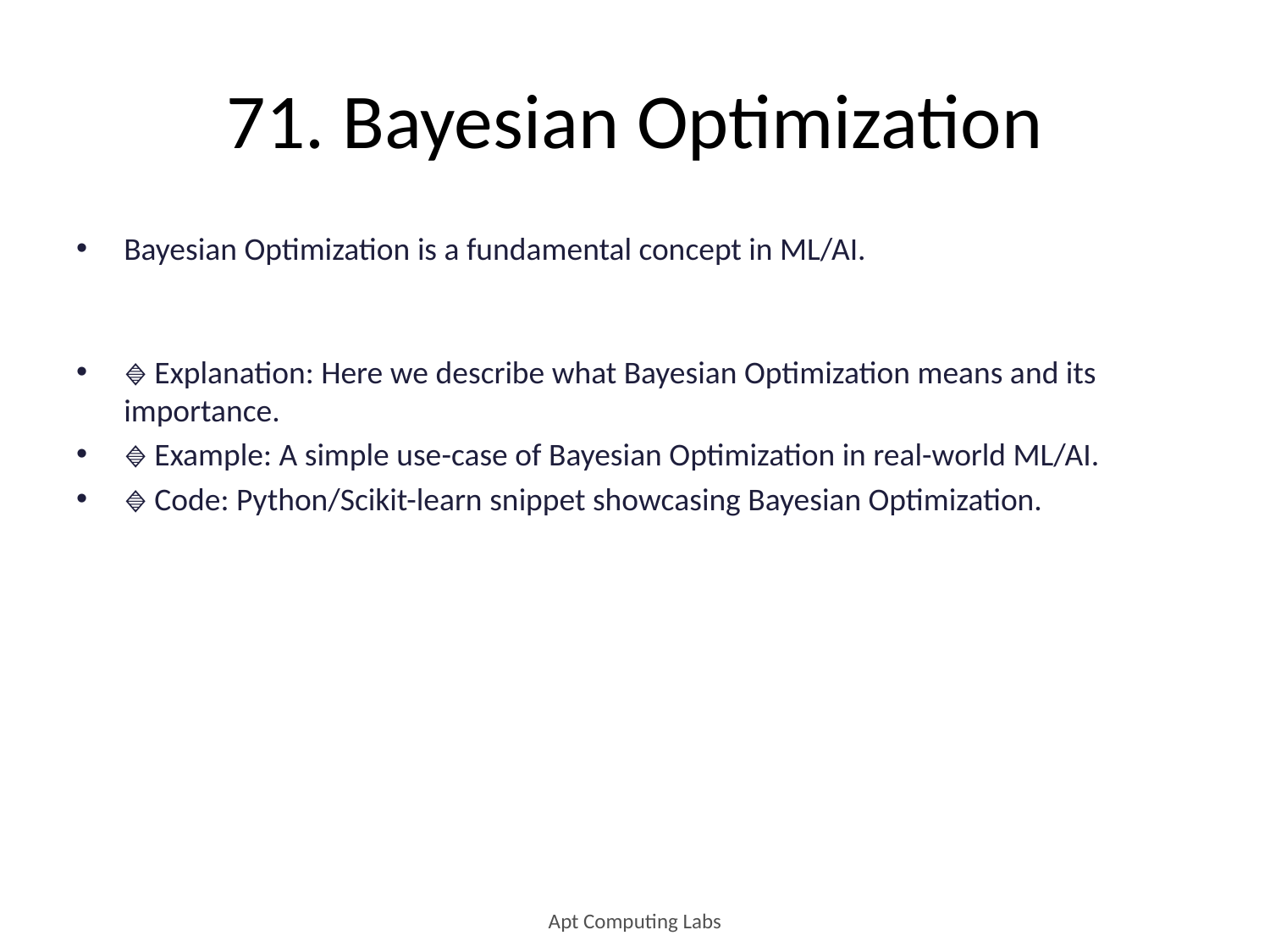

# 71. Bayesian Optimization
Bayesian Optimization is a fundamental concept in ML/AI.

🔹 Explanation: Here we describe what Bayesian Optimization means and its importance.
🔹 Example: A simple use-case of Bayesian Optimization in real-world ML/AI.
🔹 Code: Python/Scikit-learn snippet showcasing Bayesian Optimization.

Apt Computing Labs